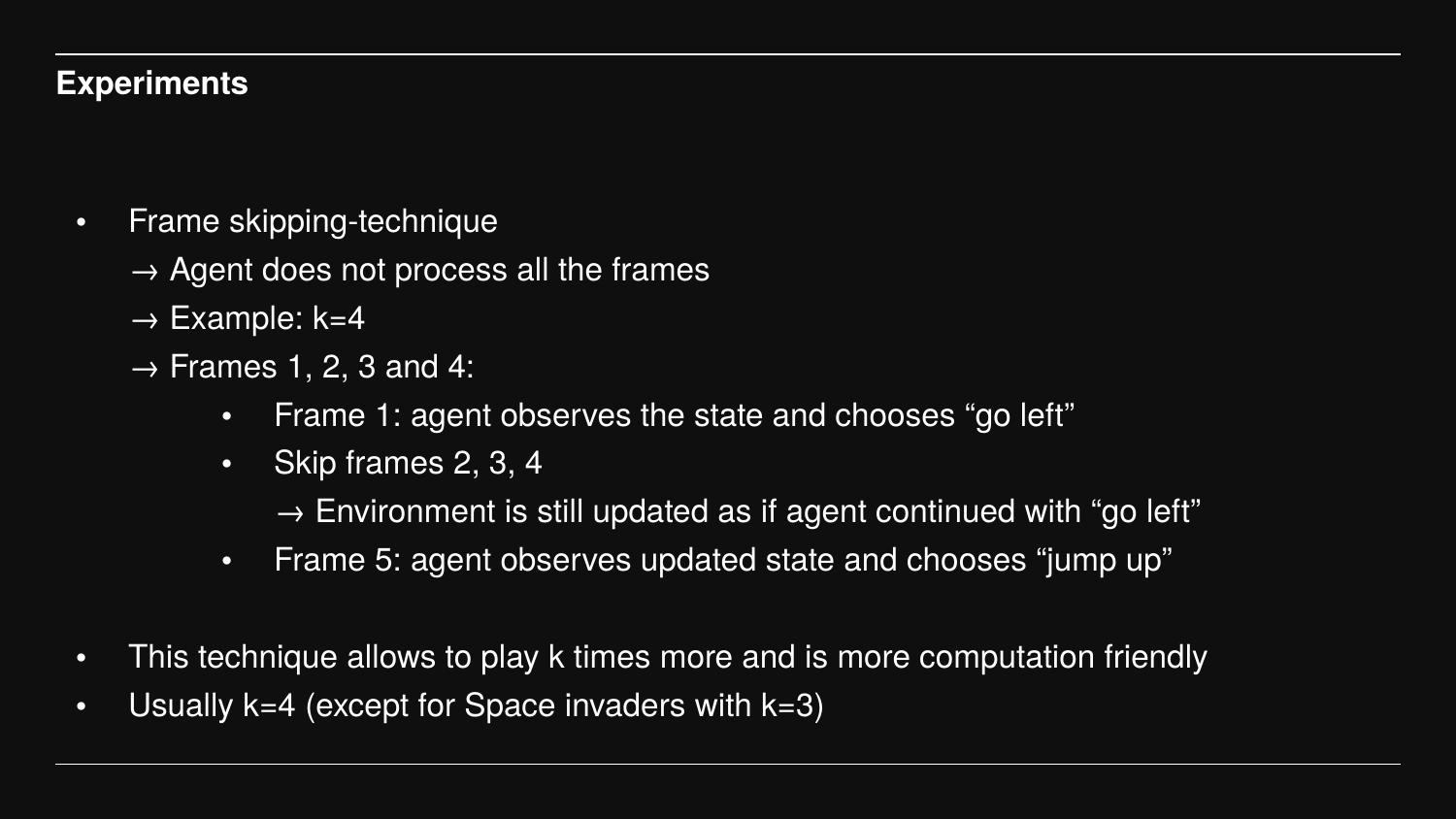

# Experiments
Frame skipping-technique
→ Agent does not process all the frames
→ Example: k=4
→ Frames 1, 2, 3 and 4:
Frame 1: agent observes the state and chooses “go left”
Skip frames 2, 3, 4
→ Environment is still updated as if agent continued with “go left”
Frame 5: agent observes updated state and chooses “jump up”
This technique allows to play k times more and is more computation friendly
Usually k=4 (except for Space invaders with k=3)